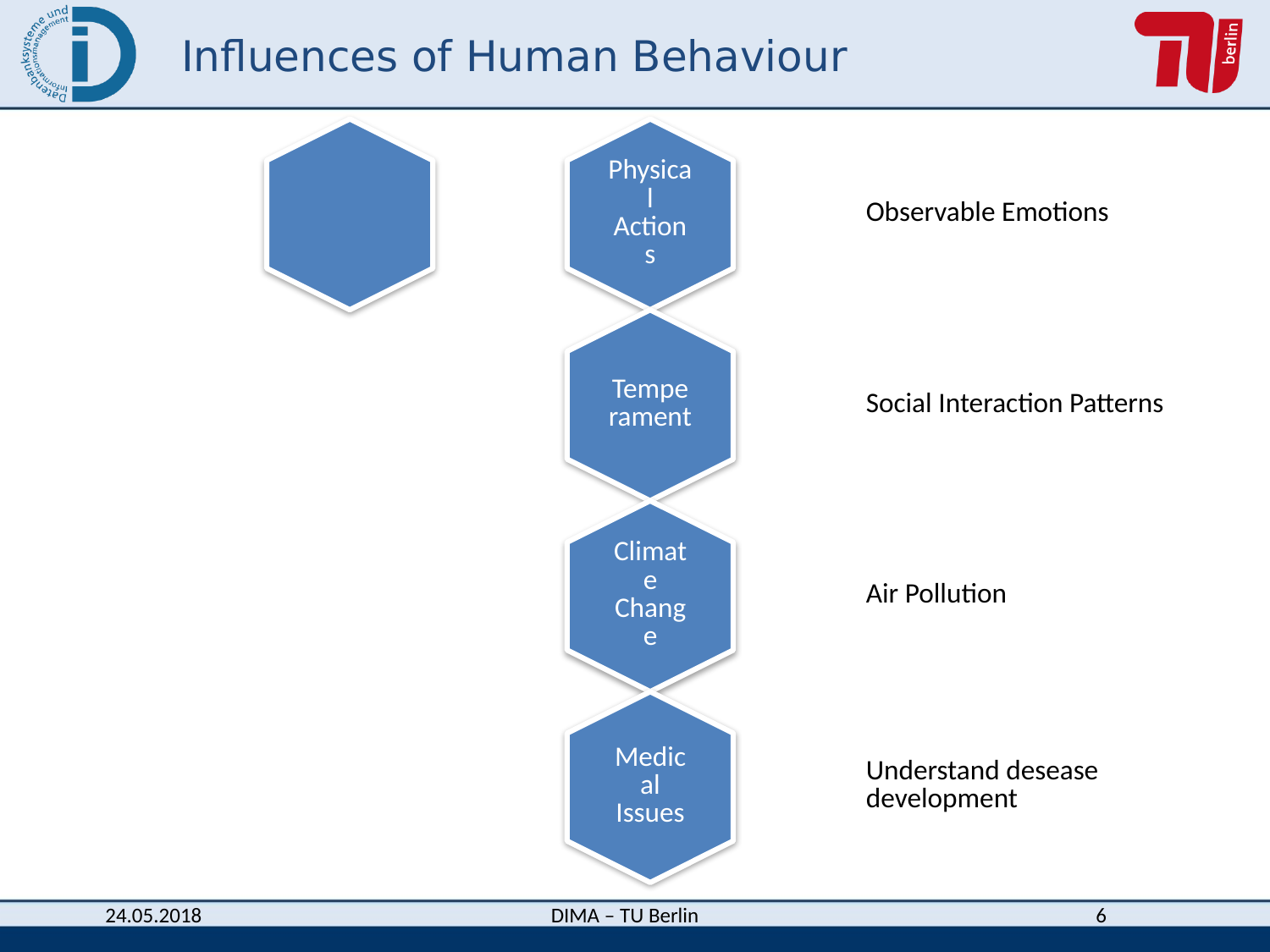

# Influences of Human Behaviour
Physical Actions
Observable Emotions
Social Interaction Patterns
Temperament
Climate Change
Air Pollution
Medical Issues
Understand desease development